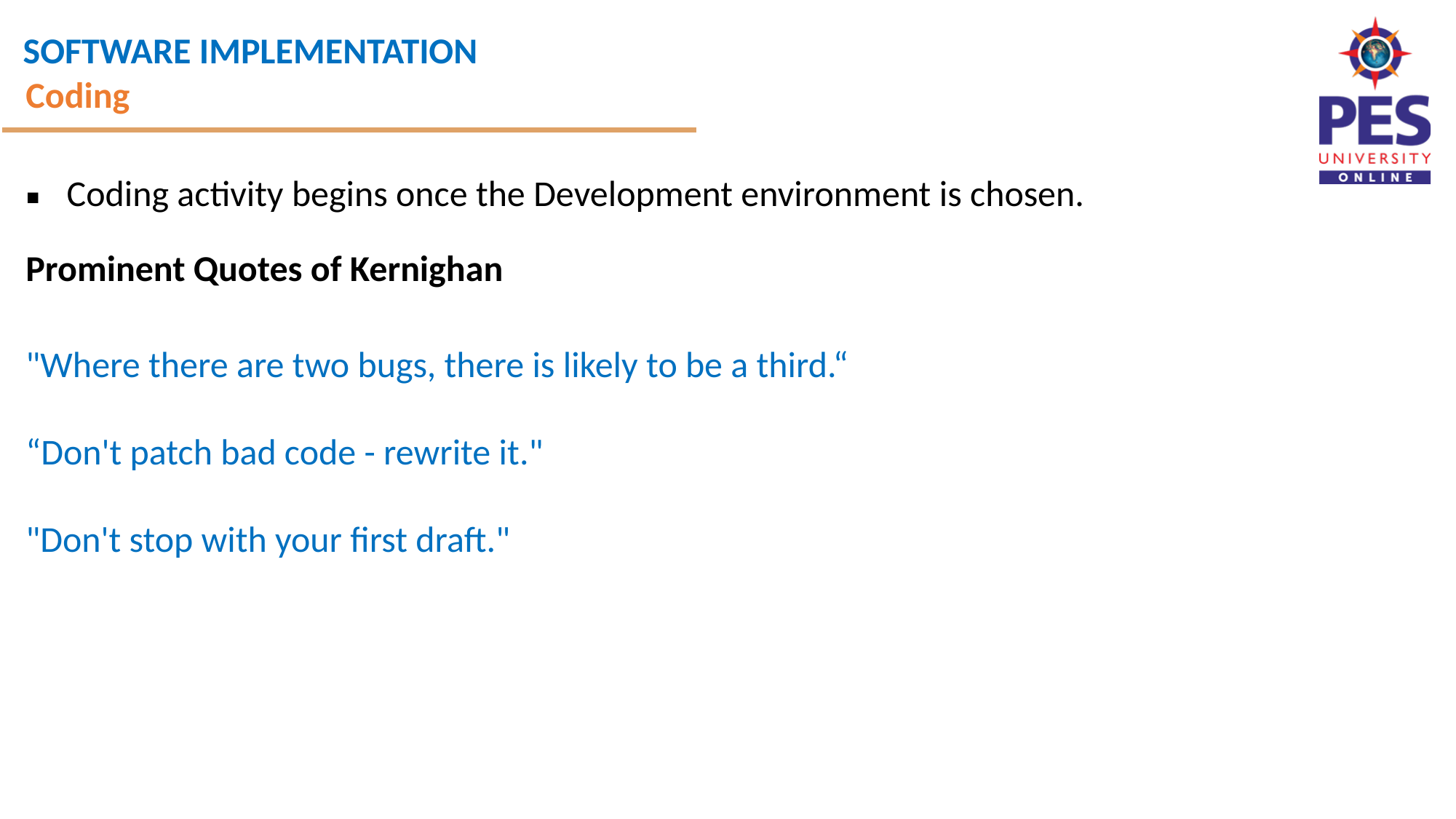

Coding
Coding activity begins once the Development environment is chosen.
Prominent Quotes of Kernighan

"Where there are two bugs, there is likely to be a third.“

“Don't patch bad code - rewrite it."

"Don't stop with your first draft."